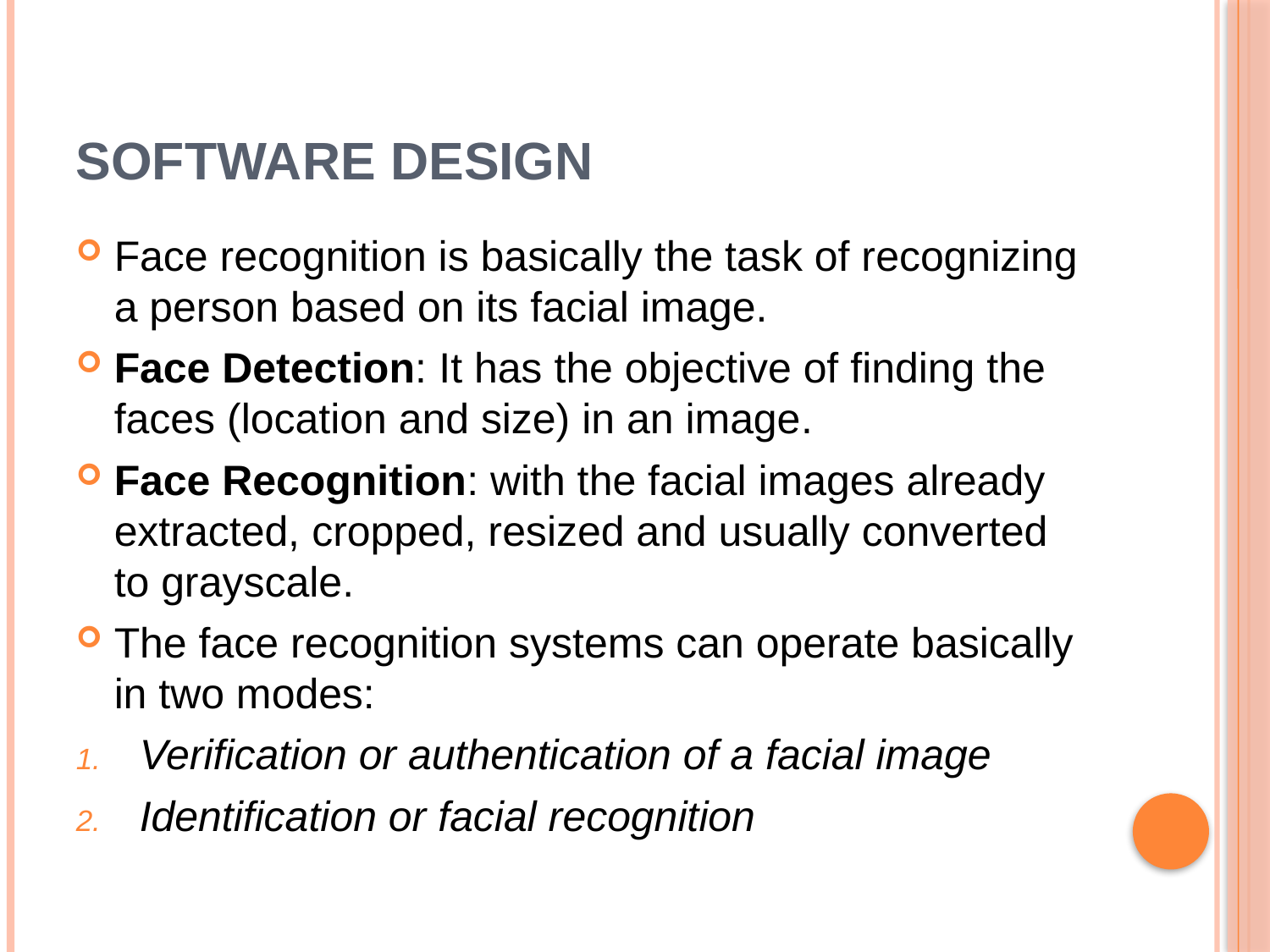

# Software Design
Face recognition is basically the task of recognizing a person based on its facial image.
Face Detection: It has the objective of finding the faces (location and size) in an image.
Face Recognition: with the facial images already extracted, cropped, resized and usually converted to grayscale.
The face recognition systems can operate basically in two modes:
Verification or authentication of a facial image
Identification or facial recognition